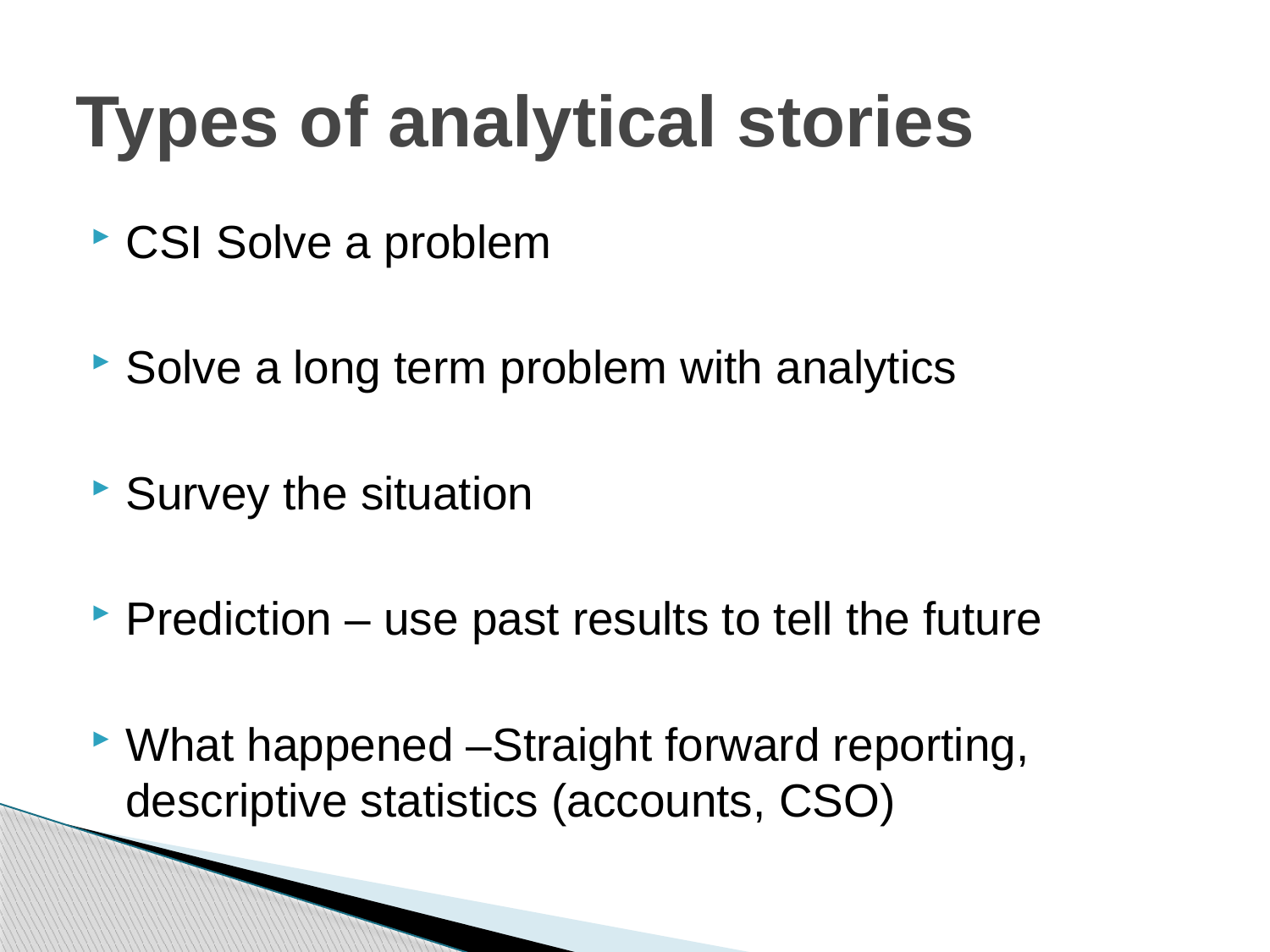

# Types of analytical stories
CSI Solve a problem

Solve a long term problem with analytics

Survey the situation

Prediction – use past results to tell the future

What happened –Straight forward reporting, descriptive statistics (accounts, CSO)